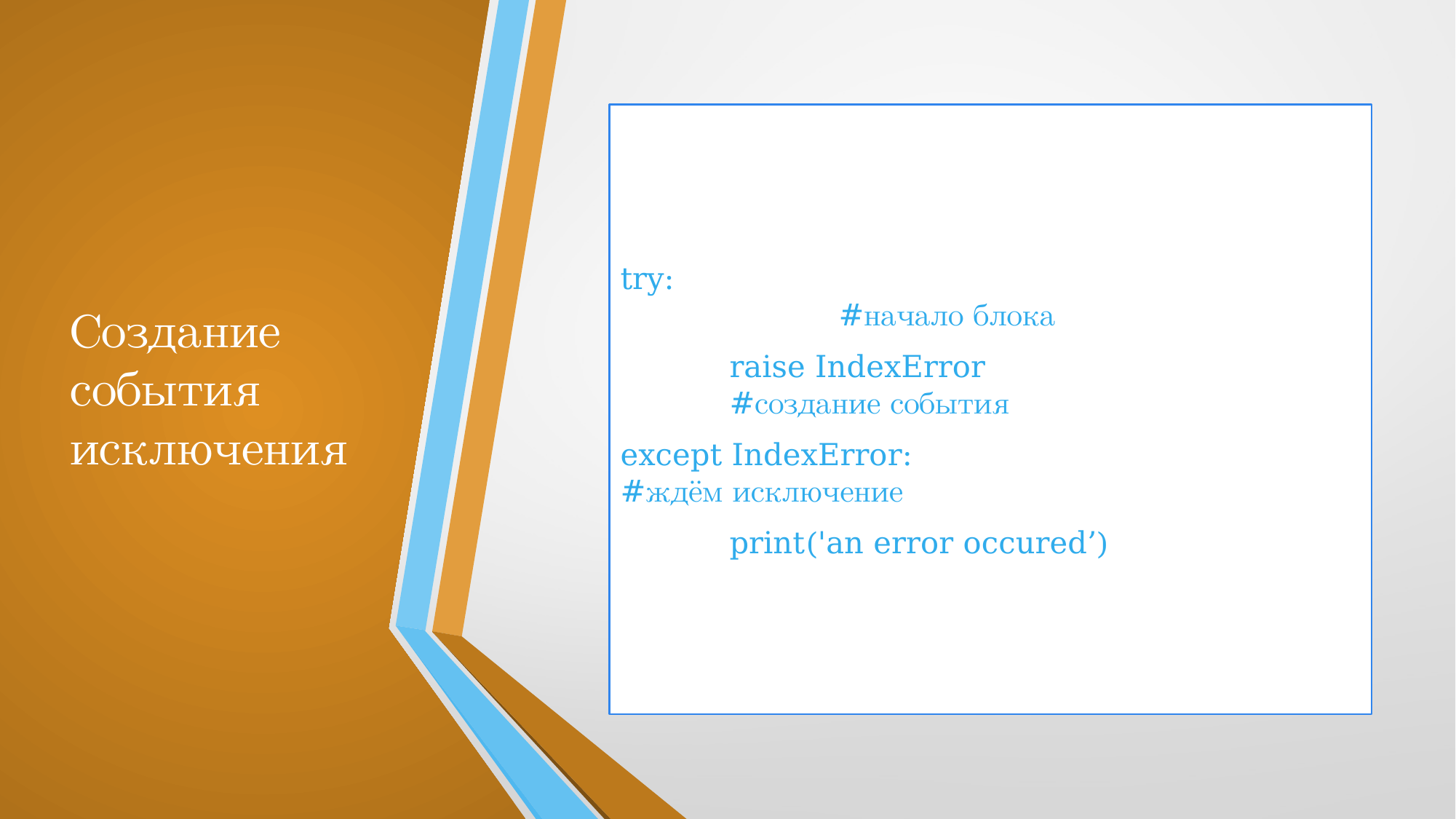

# Создание события исключения
try:								#начало блока
	raise IndexError				#создание события
except IndexError:				#ждём исключение
	print('an error occured’)